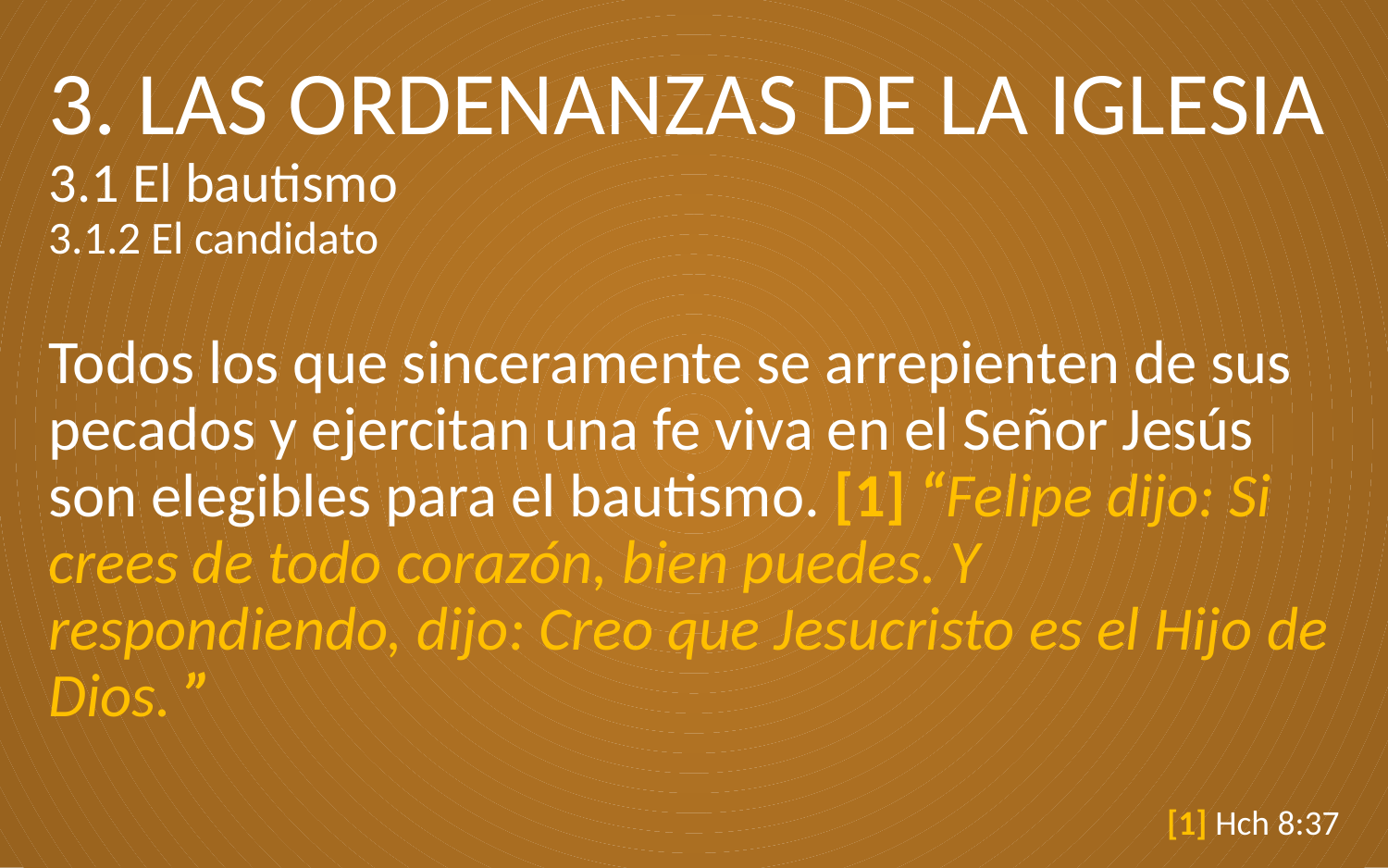

# 3. LAS ORDENANZAS DE LA IGLESIA 3.1 El bautismo 3.1.2 El candidato
Todos los que sinceramente se arrepienten de sus pecados y ejercitan una fe viva en el Señor Jesús son elegibles para el bautismo. [1] “Felipe dijo: Si crees de todo corazón, bien puedes. Y respondiendo, dijo: Creo que Jesucristo es el Hijo de Dios. ”
[1] Hch 8:37